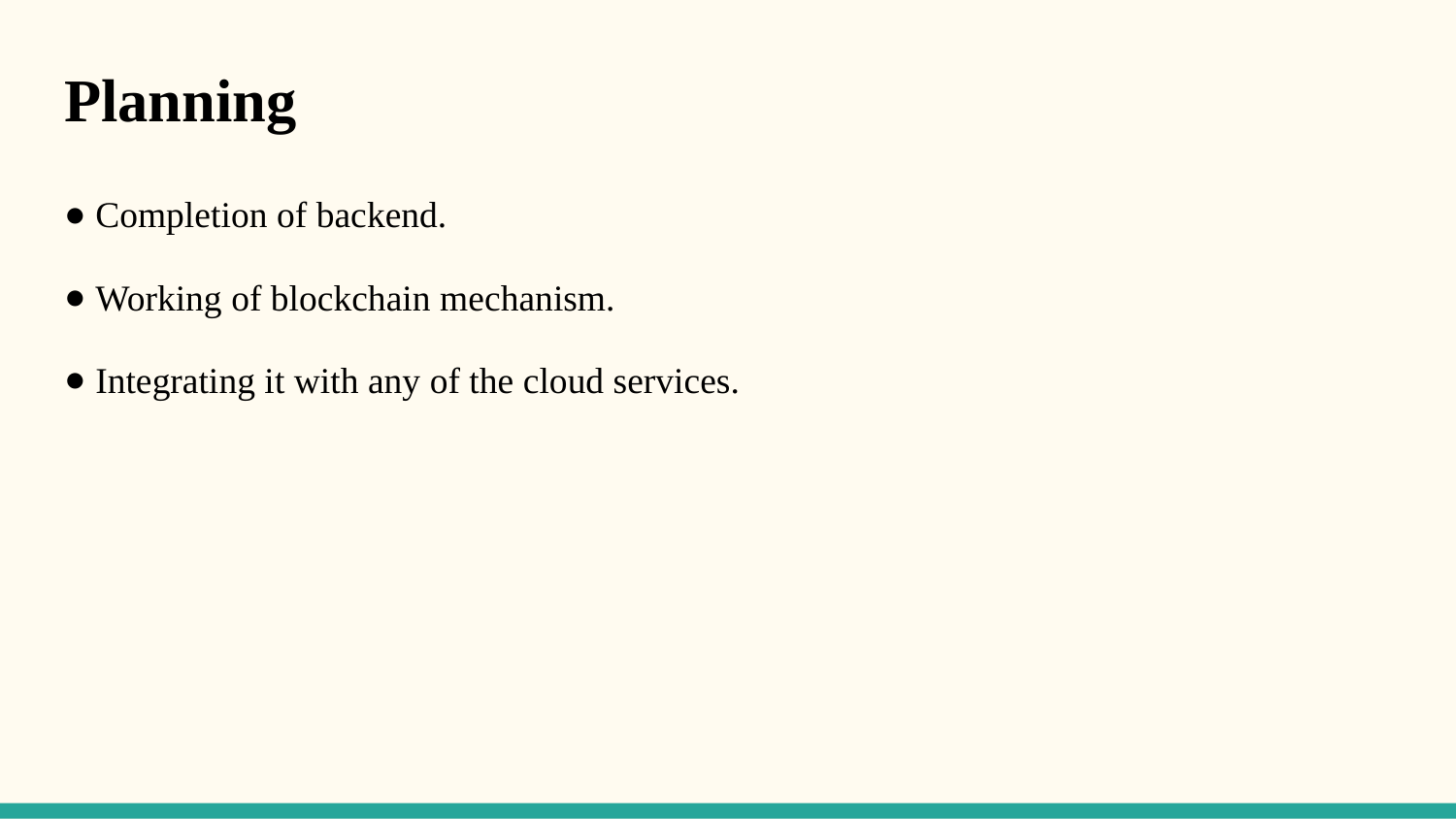

# Planning
 Completion of backend.
 Working of blockchain mechanism.
 Integrating it with any of the cloud services.